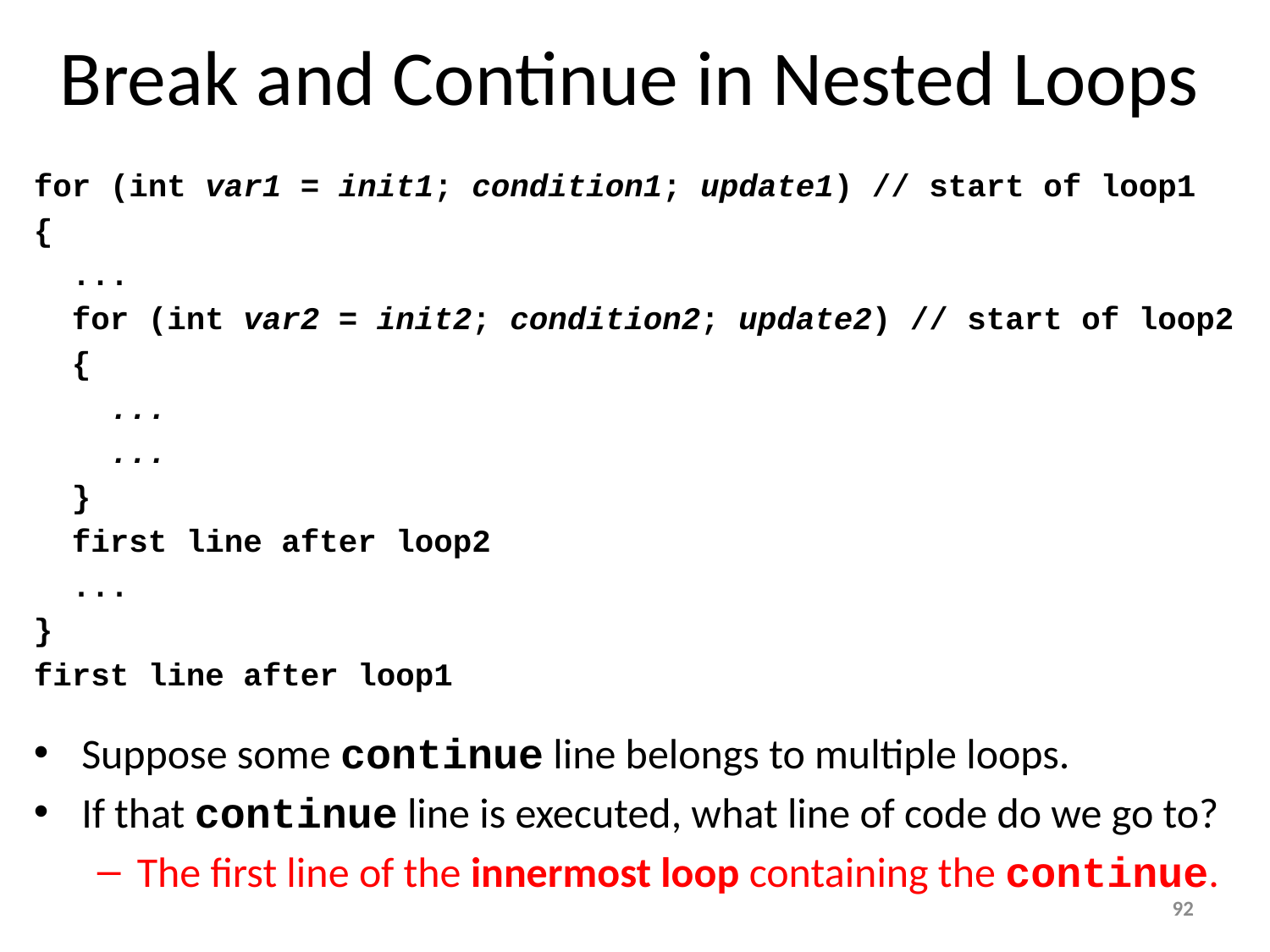

# Break and Continue in Nested Loops
for (int var1 = init1; condition1; update1) // start of loop1
{
  ...
  for (int var2 = init2; condition2; update2) // start of loop2
  {
    ...
    ...
  }
  first line after loop2
  ...
}
first line after loop1

Suppose some continue line belongs to multiple loops.
If that continue line is executed, what line of code do we go to?
The first line of the innermost loop containing the continue.
92